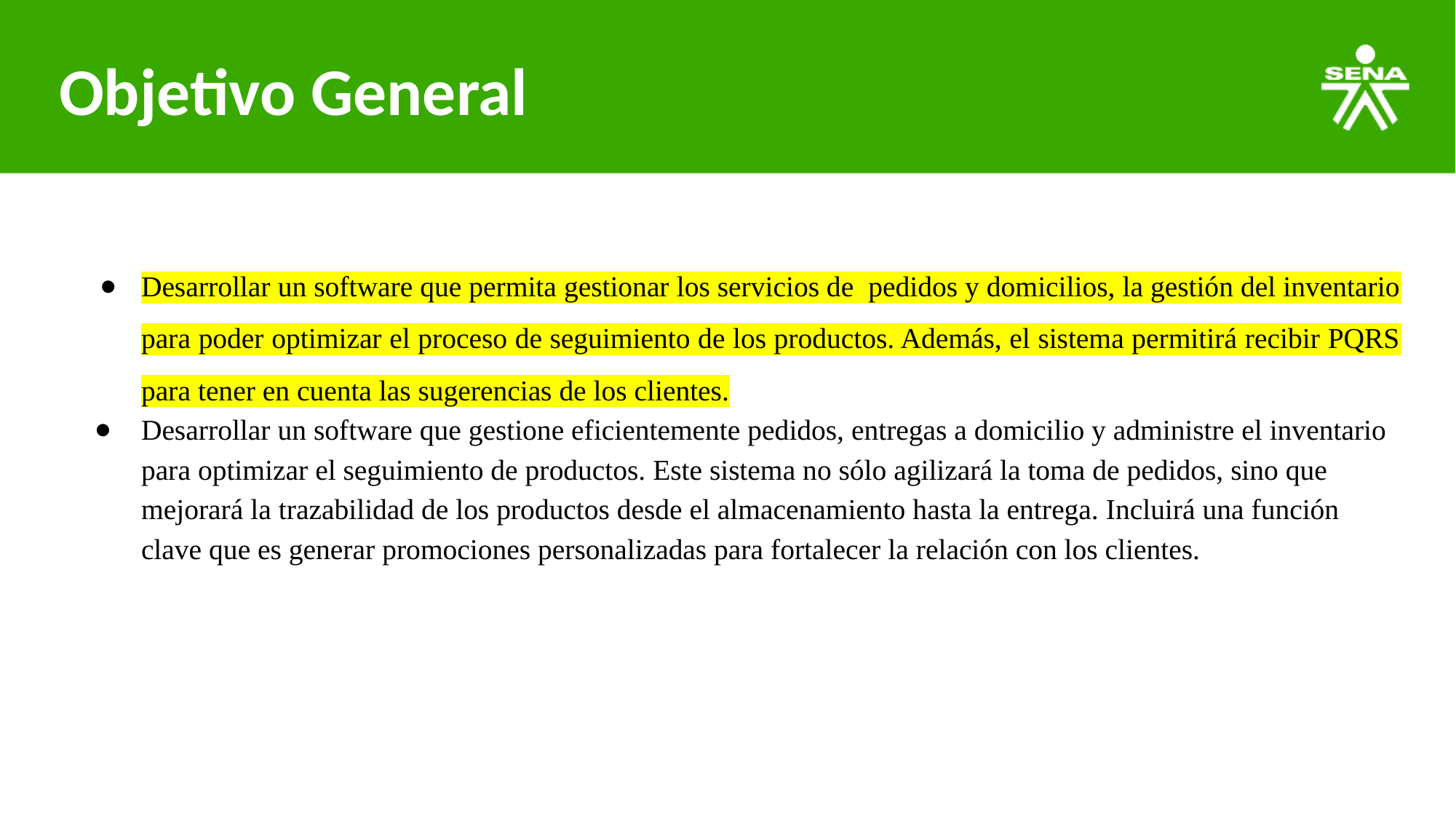

# Objetivo General

Desarrollar un software que permita gestionar los servicios de  pedidos y domicilios, la gestión del inventario para poder optimizar el proceso de seguimiento de los productos. Además, el sistema permitirá recibir PQRS para tener en cuenta las sugerencias de los clientes.
Desarrollar un software que gestione eficientemente pedidos, entregas a domicilio y administre el inventario para optimizar el seguimiento de productos. Este sistema no sólo agilizará la toma de pedidos, sino que mejorará la trazabilidad de los productos desde el almacenamiento hasta la entrega. Incluirá una función clave que es generar promociones personalizadas para fortalecer la relación con los clientes.